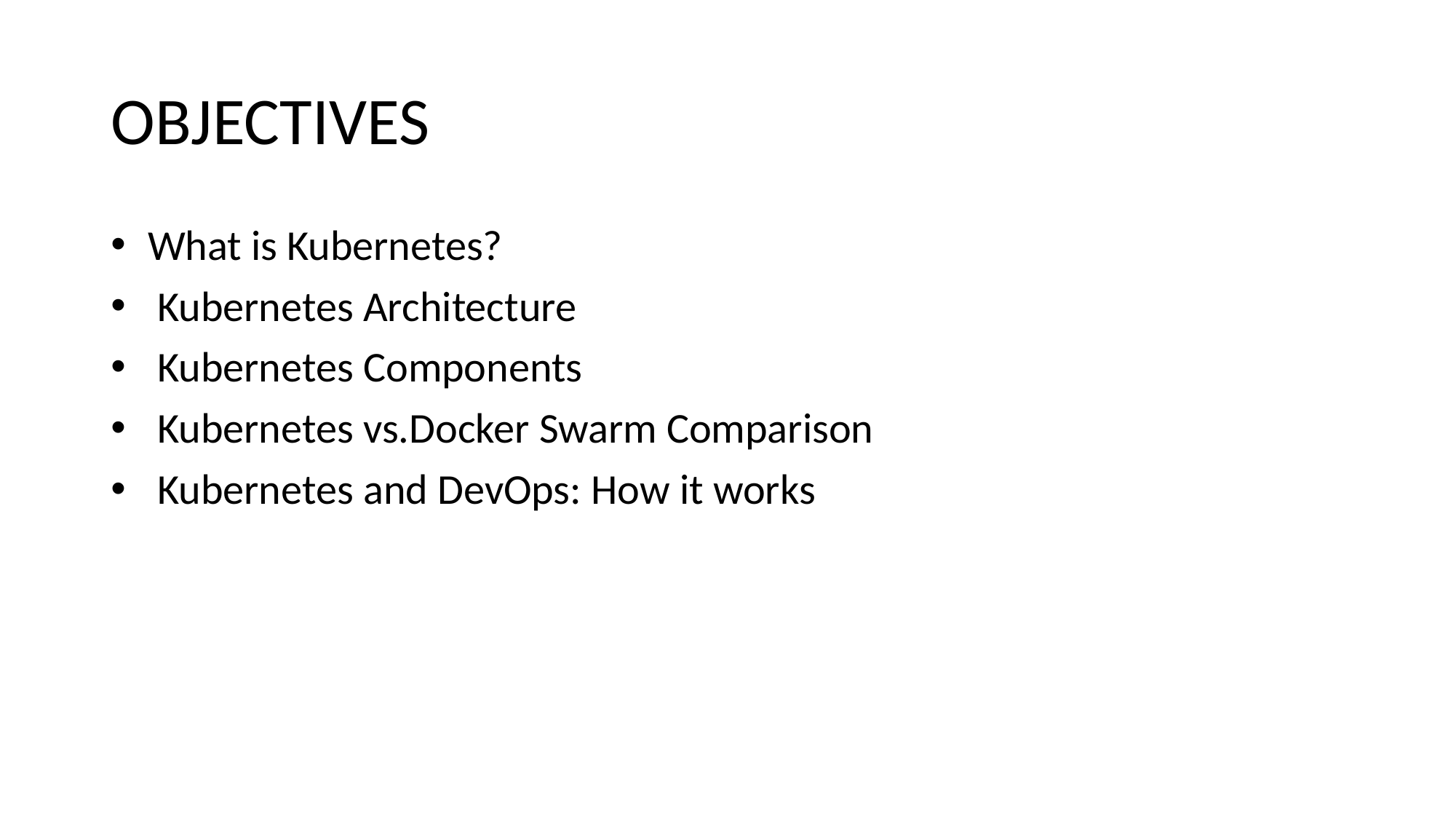

# OBJECTIVES
 What is Kubernetes?
  Kubernetes Architecture
  Kubernetes Components
  Kubernetes vs.Docker Swarm Comparison
  Kubernetes and DevOps: How it works